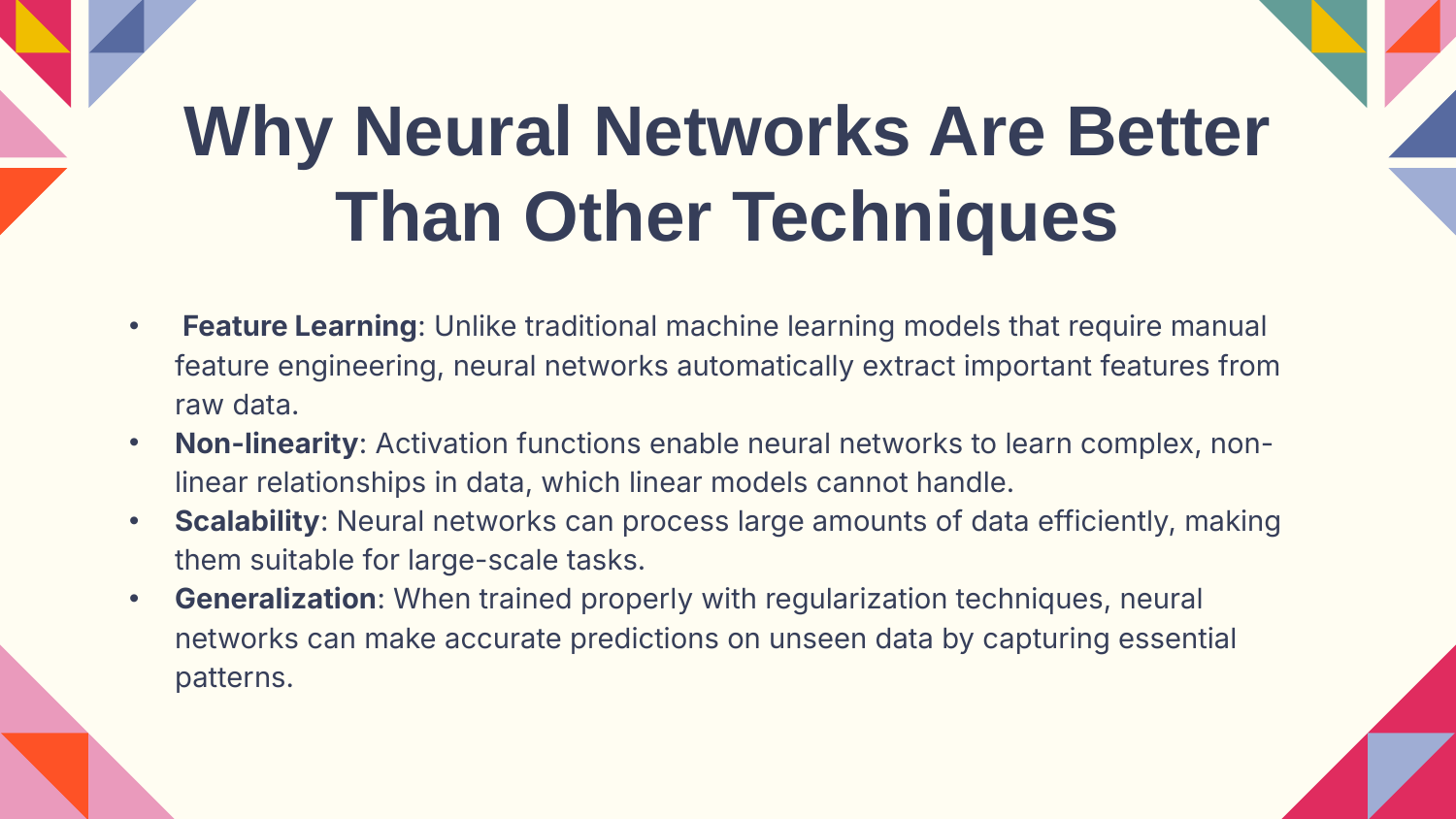

# Why Neural Networks Are Better Than Other Techniques
 Feature Learning: Unlike traditional machine learning models that require manual feature engineering, neural networks automatically extract important features from raw data.
Non-linearity: Activation functions enable neural networks to learn complex, non-linear relationships in data, which linear models cannot handle.
Scalability: Neural networks can process large amounts of data efficiently, making them suitable for large-scale tasks.
Generalization: When trained properly with regularization techniques, neural networks can make accurate predictions on unseen data by capturing essential patterns.